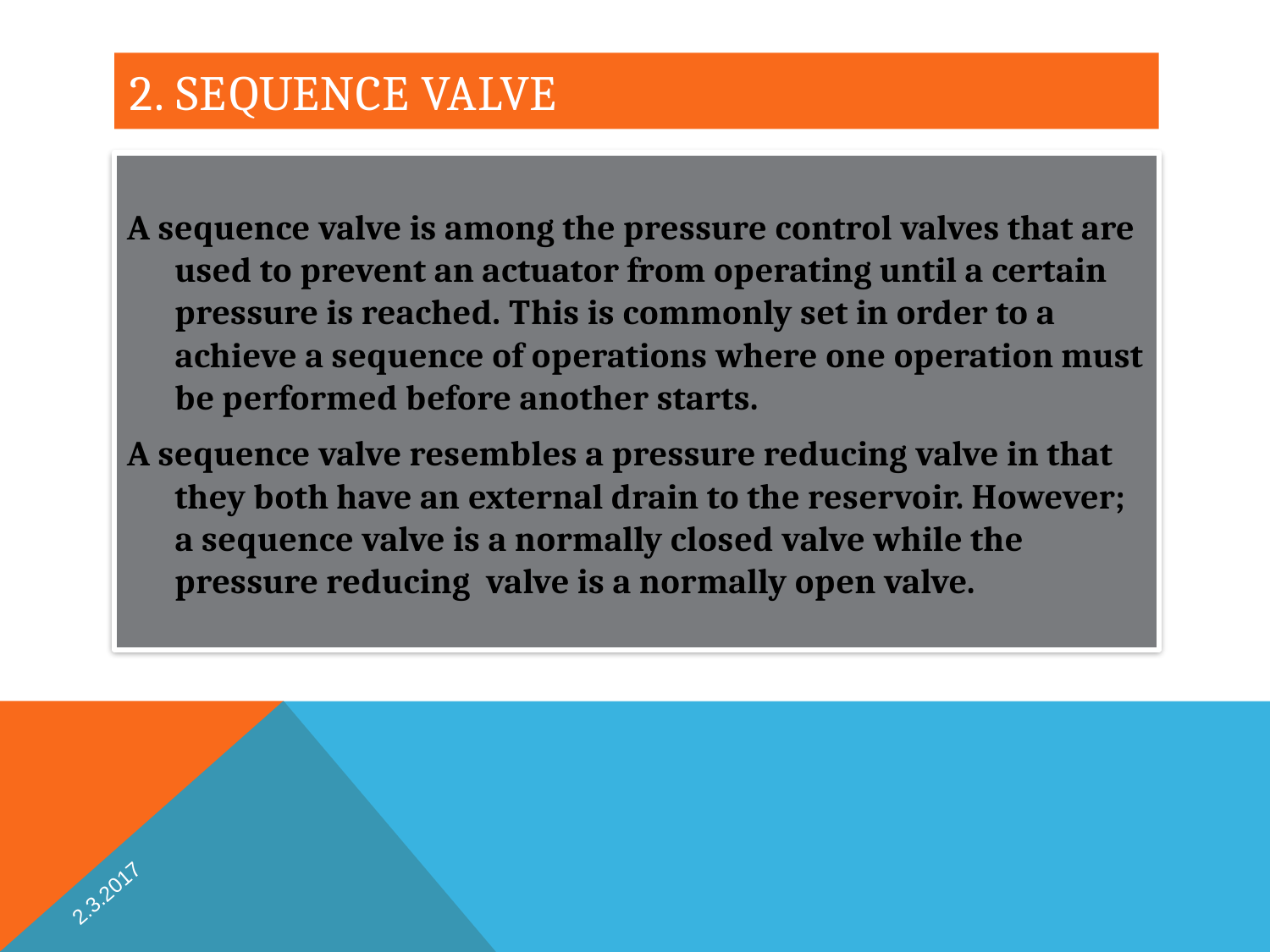

# 2. Sequence valve

A sequence valve is among the pressure control valves that are used to prevent an actuator from operating until a certain pressure is reached. This is commonly set in order to a achieve a sequence of operations where one operation must be performed before another starts.
A sequence valve resembles a pressure reducing valve in that they both have an external drain to the reservoir. However; a sequence valve is a normally closed valve while the pressure reducing  valve is a normally open valve.
2.3.2017